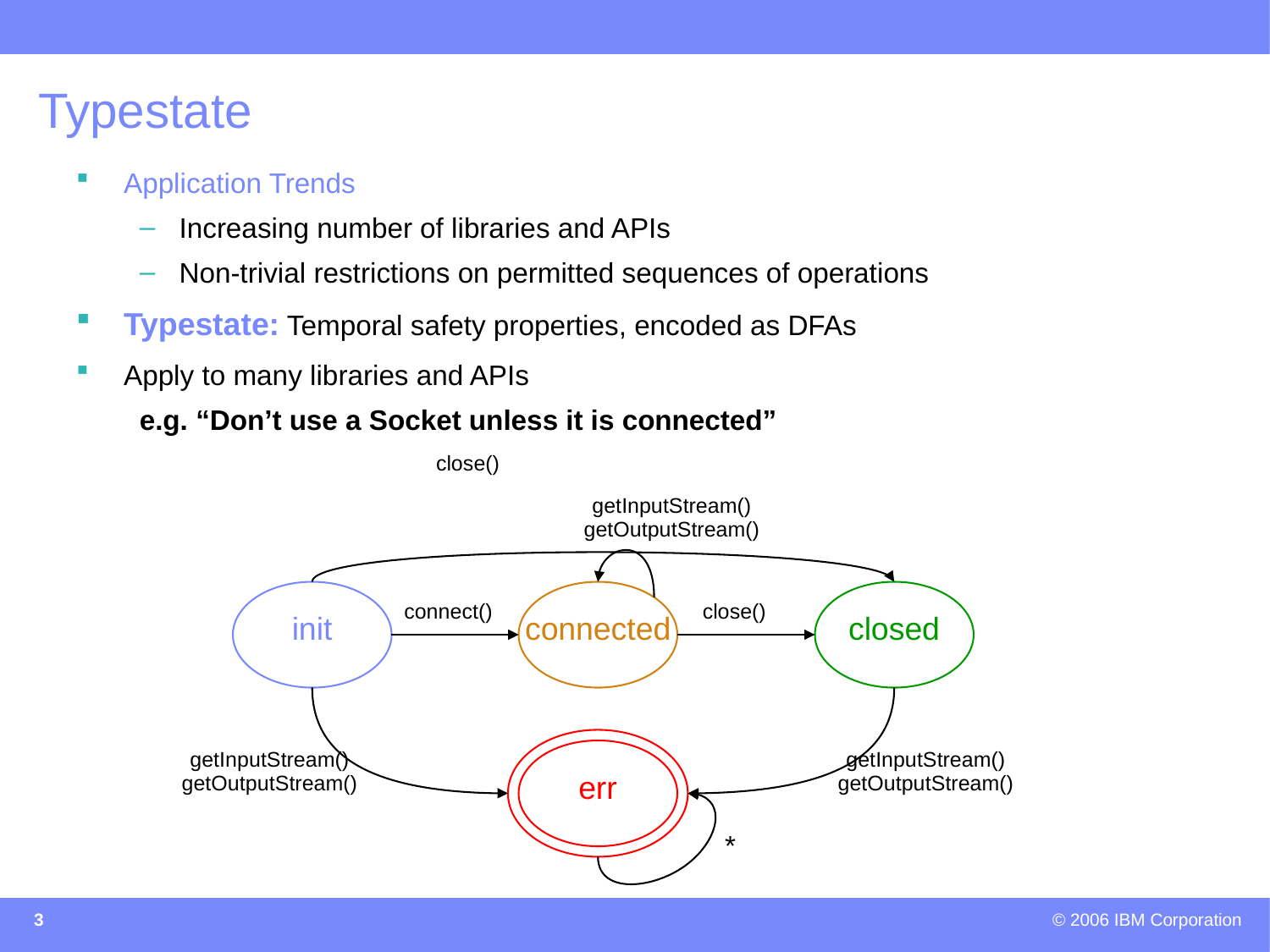

# Typestate
Application Trends
Increasing number of libraries and APIs
Non-trivial restrictions on permitted sequences of operations
Typestate: Temporal safety properties, encoded as DFAs
Apply to many libraries and APIs
e.g. “Don’t use a Socket unless it is connected”
close()
getInputStream()
getOutputStream()
init
connected
closed
connect()
close()

err
getInputStream()
getOutputStream()
getInputStream()
getOutputStream()
*
3